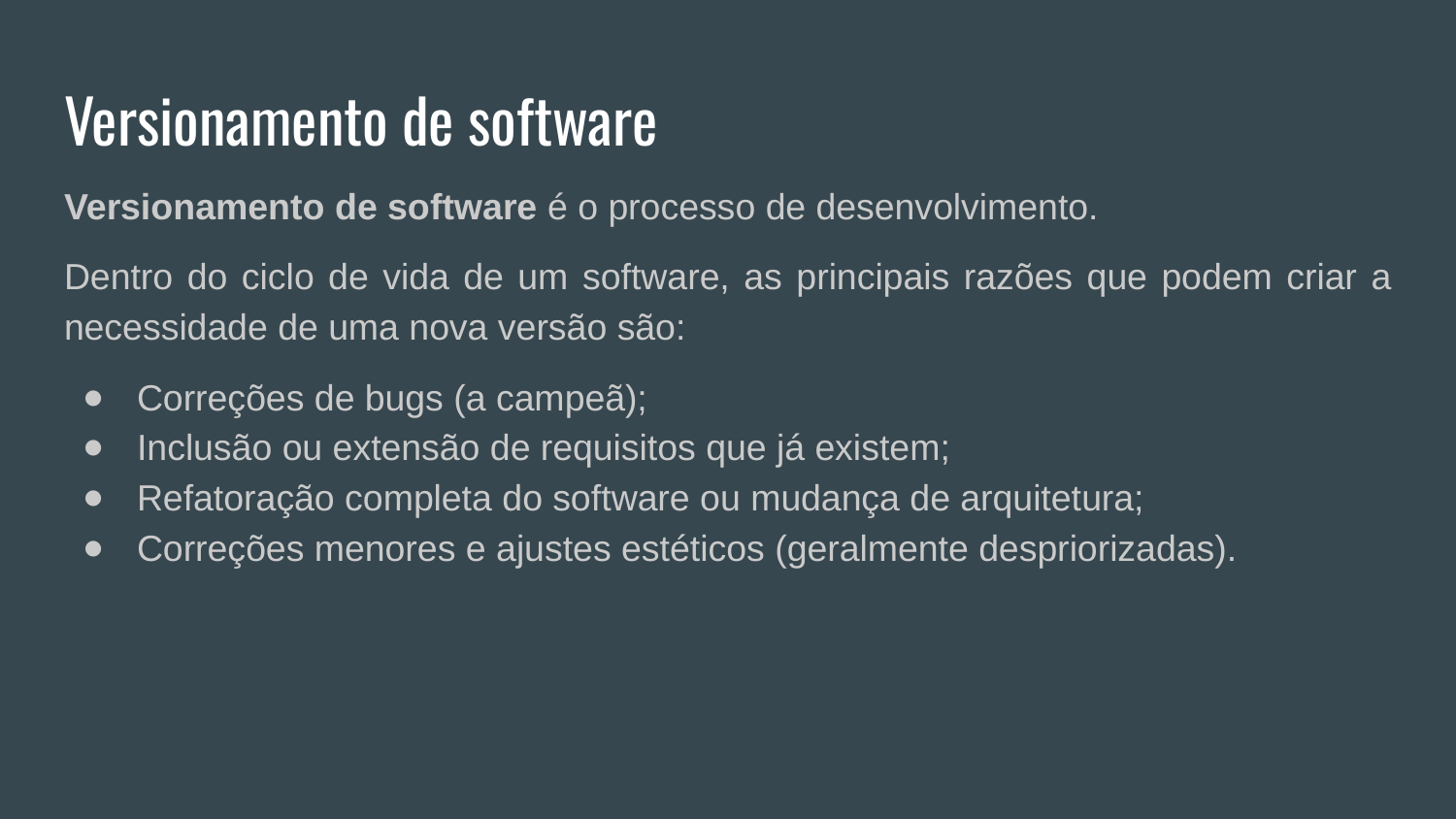

# Versionamento de software

Versionamento de software é o processo de desenvolvimento.
Dentro do ciclo de vida de um software, as principais razões que podem criar a necessidade de uma nova versão são:
Correções de bugs (a campeã);
Inclusão ou extensão de requisitos que já existem;
Refatoração completa do software ou mudança de arquitetura;
Correções menores e ajustes estéticos (geralmente despriorizadas).